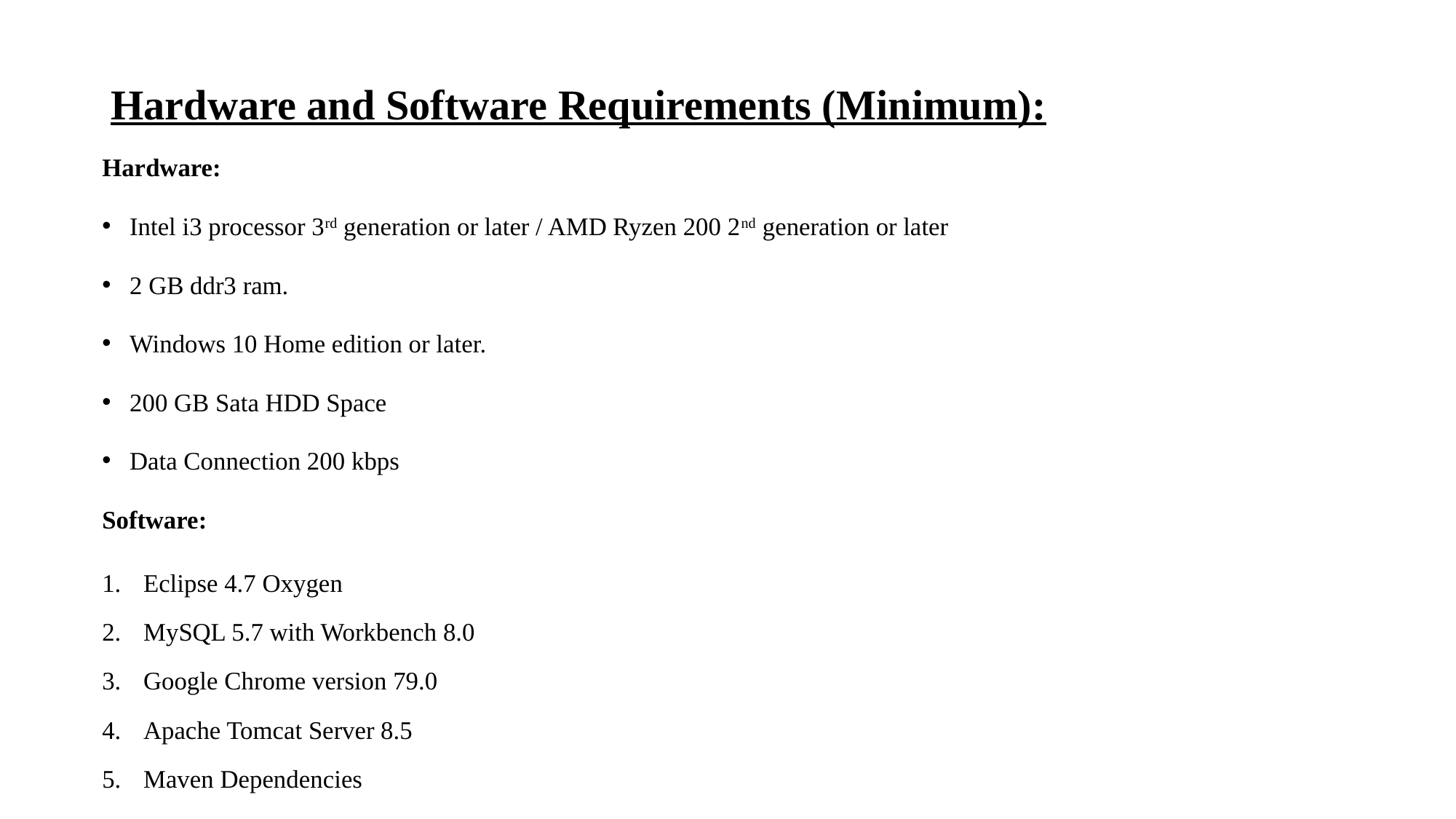

# Hardware and Software Requirements (Minimum):
Hardware:
Intel i3 processor 3rd generation or later / AMD Ryzen 200 2nd generation or later
2 GB ddr3 ram.
Windows 10 Home edition or later.
200 GB Sata HDD Space
Data Connection 200 kbps
Software:
Eclipse 4.7 Oxygen
MySQL 5.7 with Workbench 8.0
Google Chrome version 79.0
Apache Tomcat Server 8.5
Maven Dependencies